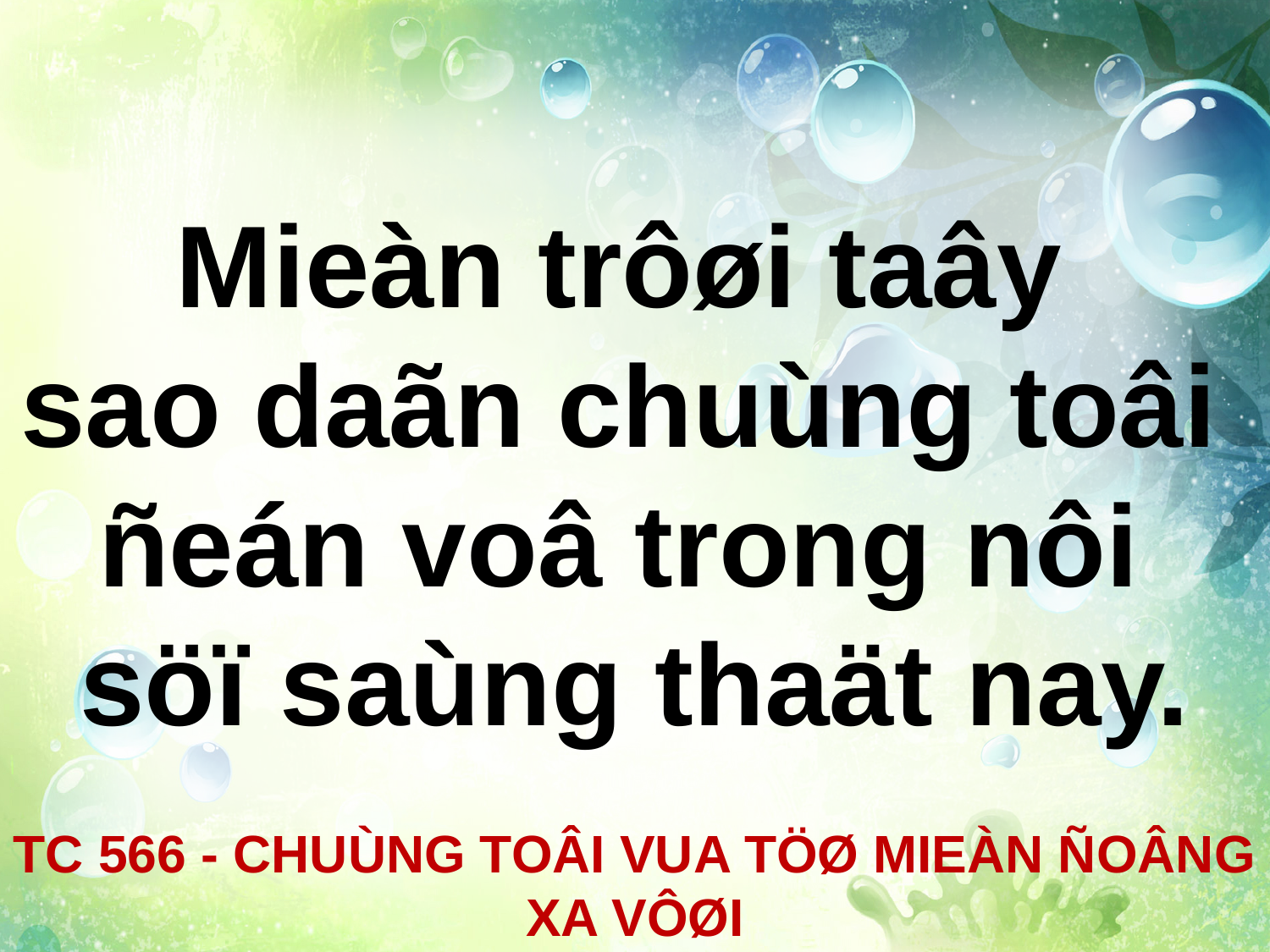

Mieàn trôøi taây
sao daãn chuùng toâi
ñeán voâ trong nôi
söï saùng thaät nay.
TC 566 - CHUÙNG TOÂI VUA TÖØ MIEÀN ÑOÂNG XA VÔØI